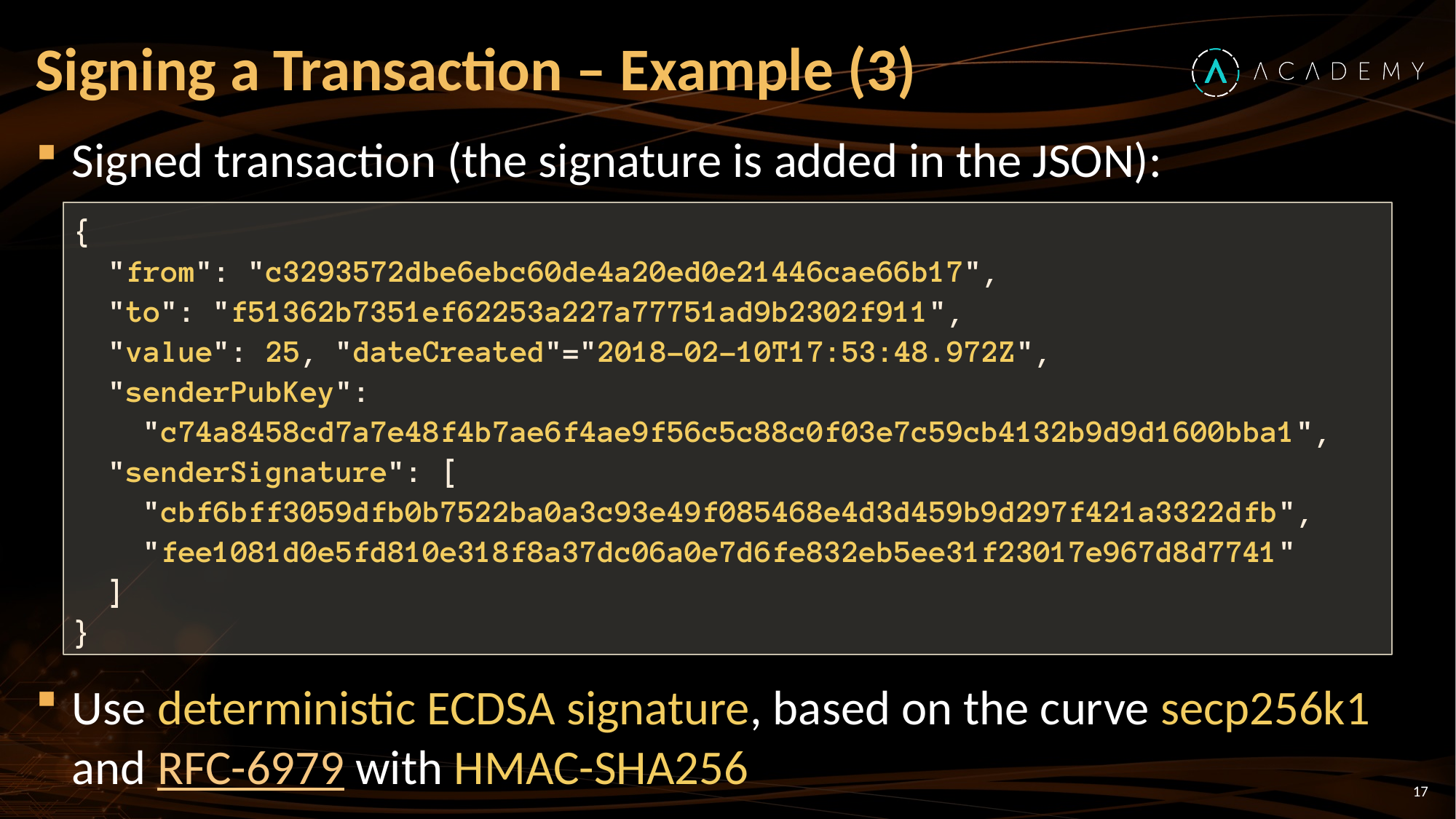

# Signing a Transaction – Example (3)
Signed transaction (the signature is added in the JSON):

Use deterministic ECDSA signature, based on the curve secp256k1
and RFC-6979 with HMAC-SHA256
{
  "from": "c3293572dbe6ebc60de4a20ed0e21446cae66b17",
  "to": "f51362b7351ef62253a227a77751ad9b2302f911",
  "value": 25, "dateCreated"="2018-02-10T17:53:48.972Z",
  "senderPubKey":
    "c74a8458cd7a7e48f4b7ae6f4ae9f56c5c88c0f03e7c59cb4132b9d9d1600bba1",
  "senderSignature": [
    "cbf6bff3059dfb0b7522ba0a3c93e49f085468e4d3d459b9d297f421a3322dfb",
    "fee1081d0e5fd810e318f8a37dc06a0e7d6fe832eb5ee31f23017e967d8d7741"
  ]
}
17